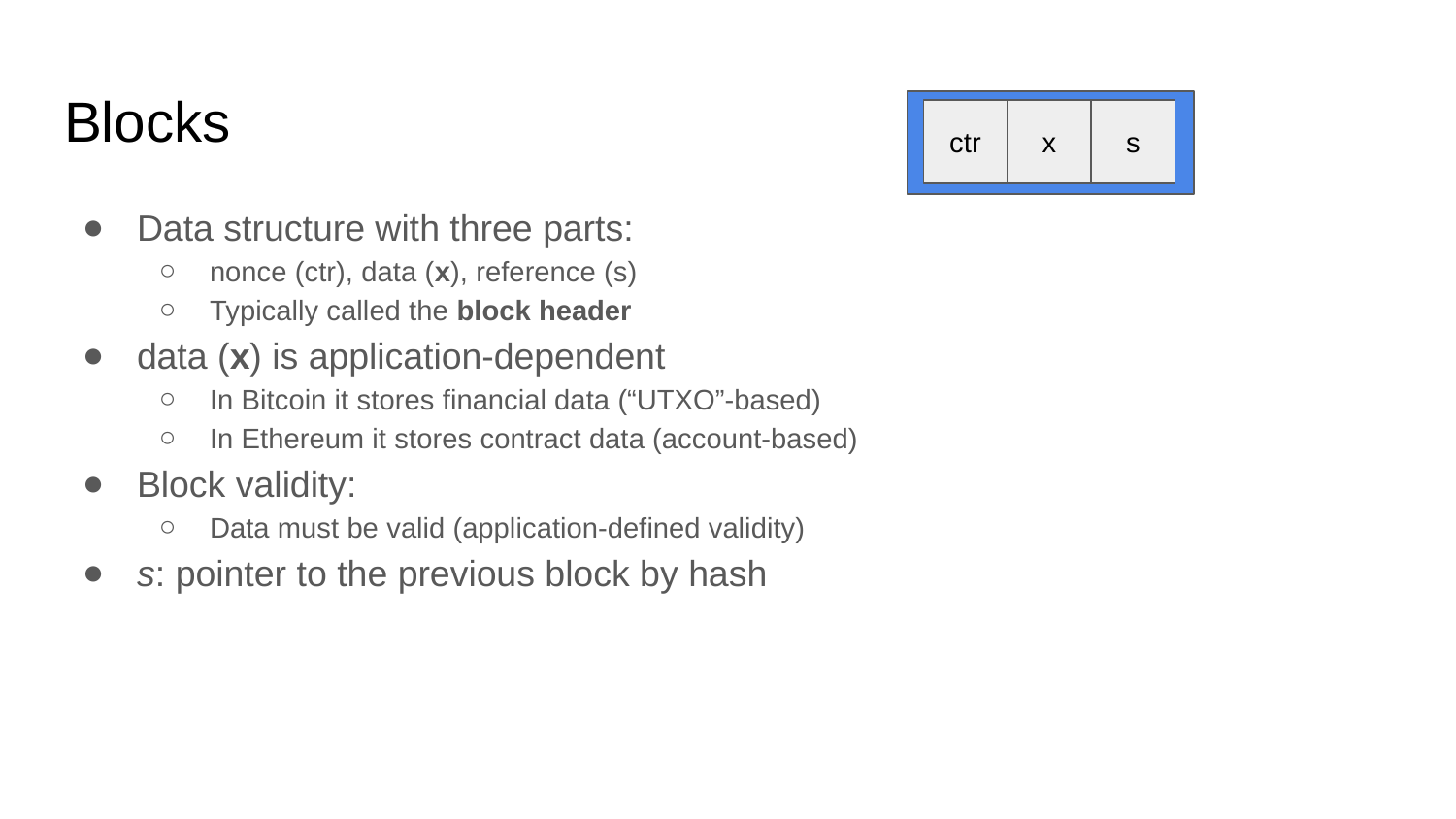

# Blocks

ctr
x
s
Data structure with three parts:
nonce (ctr), data (x), reference (s)
Typically called the block header
data (x) is application-dependent
In Bitcoin it stores financial data (“UTXO”-based)
In Ethereum it stores contract data (account-based)
Block validity:
Data must be valid (application-defined validity)
s: pointer to the previous block by hash